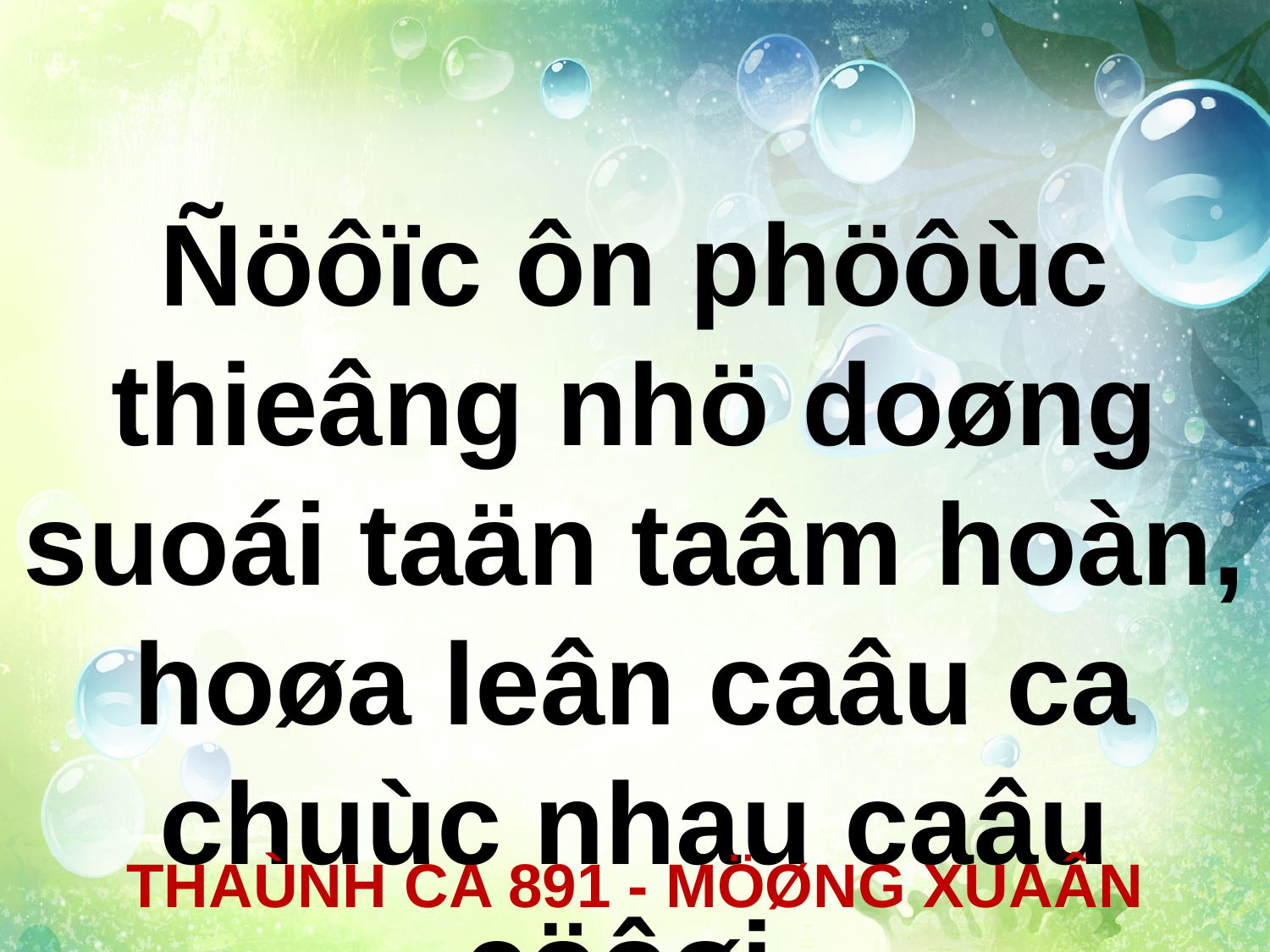

Ñöôïc ôn phöôùc thieâng nhö doøng suoái taän taâm hoàn, hoøa leân caâu ca chuùc nhau caâu cöôøi.
THAÙNH CA 891 - MÖØNG XUAÂN